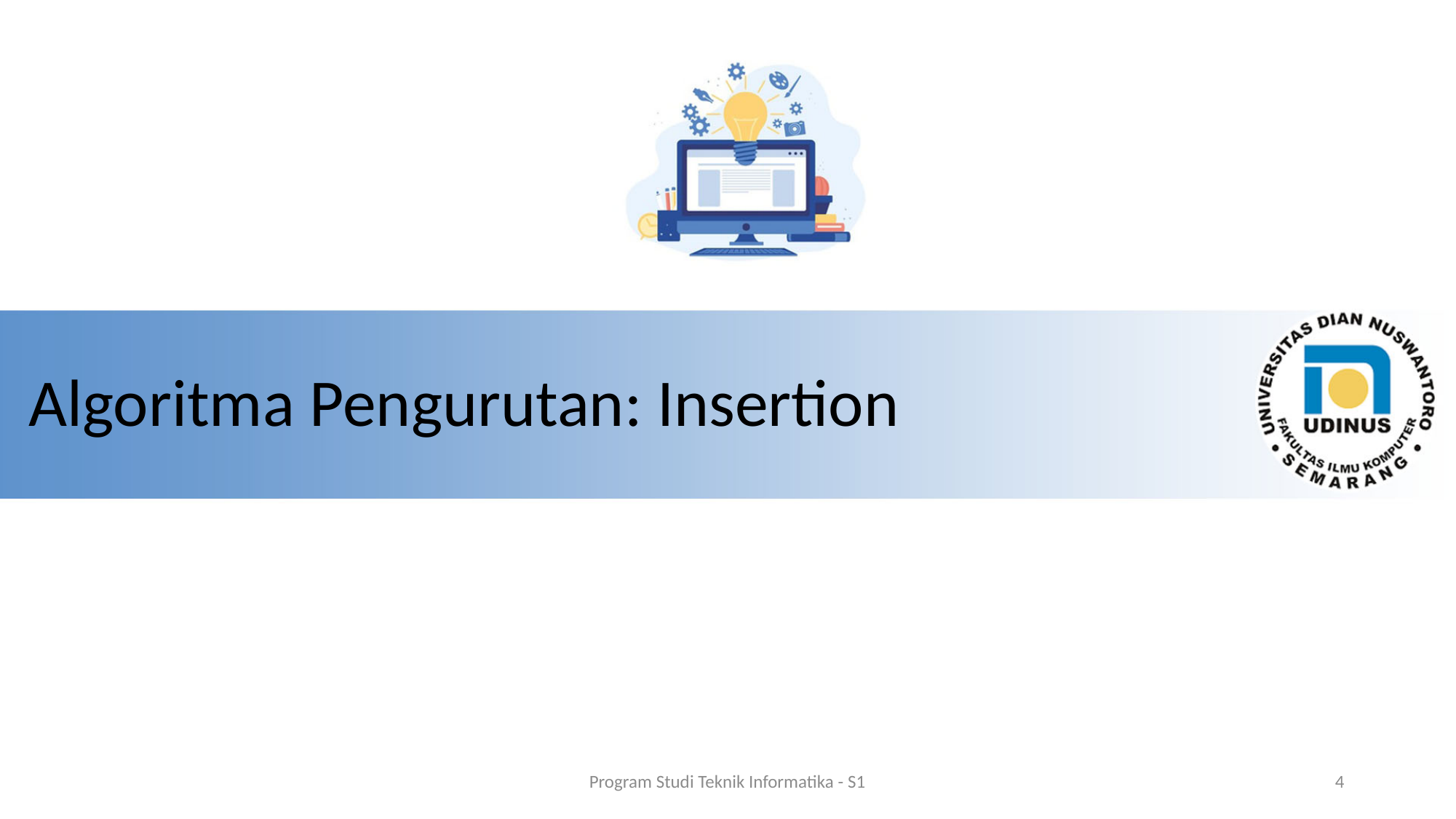

# Algoritma Pengurutan: Insertion
Program Studi Teknik Informatika - S1
4